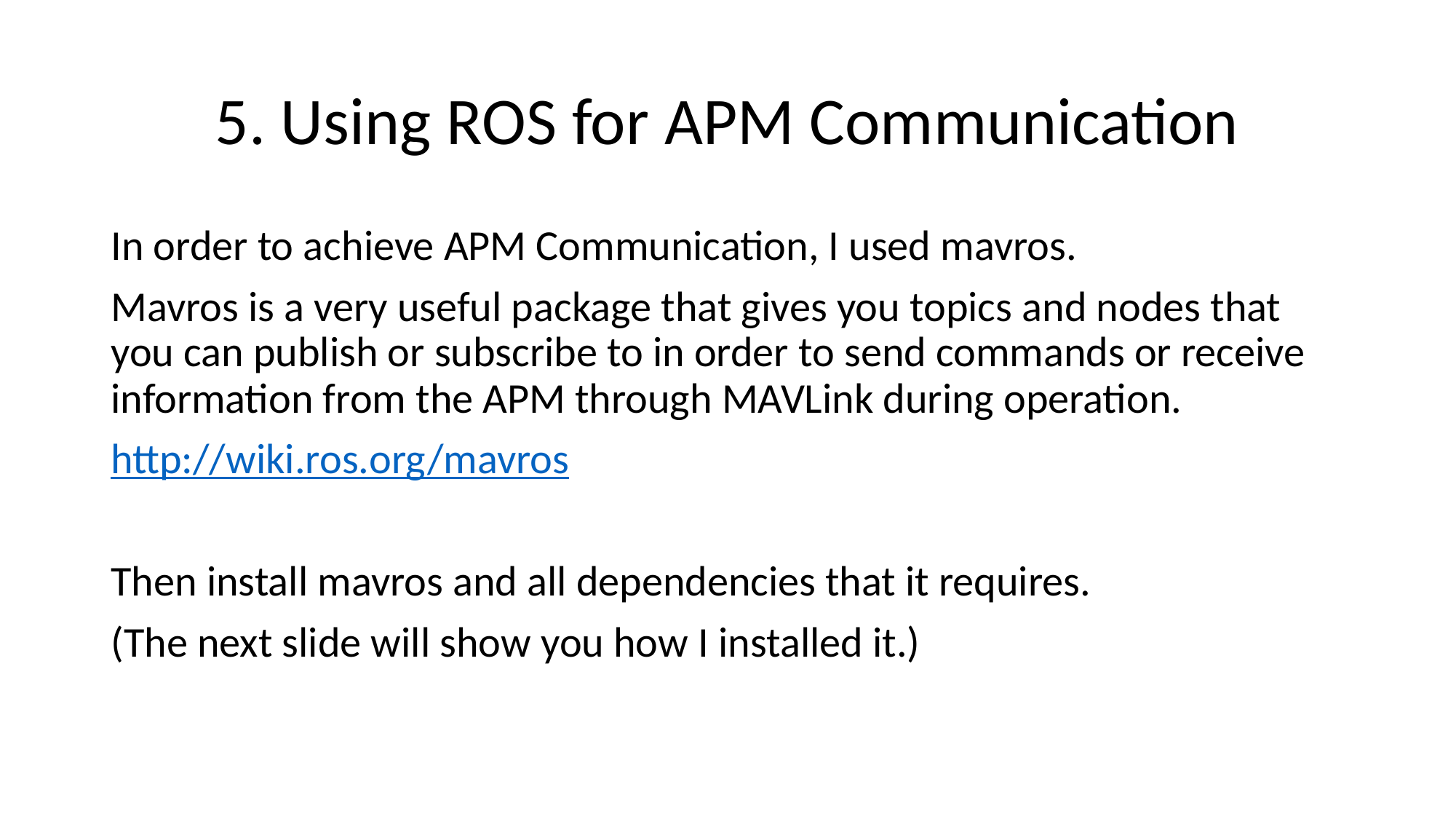

# 5. Using ROS for APM Communication
In order to achieve APM Communication, I used mavros.
Mavros is a very useful package that gives you topics and nodes that you can publish or subscribe to in order to send commands or receive information from the APM through MAVLink during operation.
http://wiki.ros.org/mavros

Then install mavros and all dependencies that it requires.
(The next slide will show you how I installed it.)